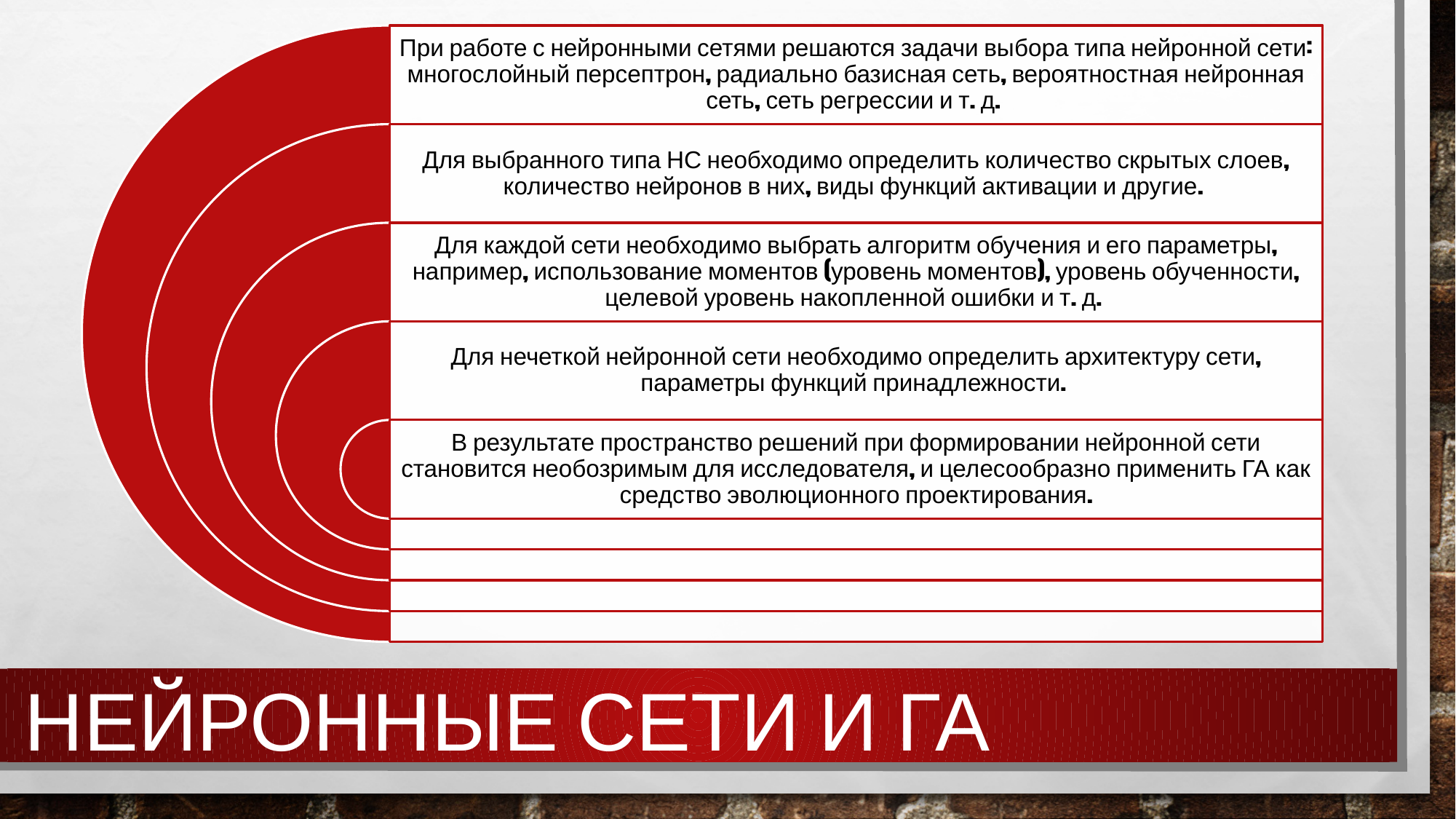

При работе с нейронными сетями решаются задачи выбора типа нейронной сети: многослойный персептрон, радиально базисная сеть, вероятностная нейронная сеть, сеть регрессии и т. д.
Для выбранного типа НС необходимо определить количество скрытых слоев, количество нейронов в них, виды функций активации и другие.
Для каждой сети необходимо выбрать алгоритм обучения и его параметры, например, использование моментов (уровень моментов), уровень обученности, целевой уровень накопленной ошибки и т. д.
Для нечеткой нейронной сети необходимо определить архитектуру сети, параметры функций принадлежности.
В результате пространство решений при формировании нейронной сети становится необозримым для исследователя, и целесообразно применить ГА как средство эволюционного проектирования.
# Нейронные сети и ГА